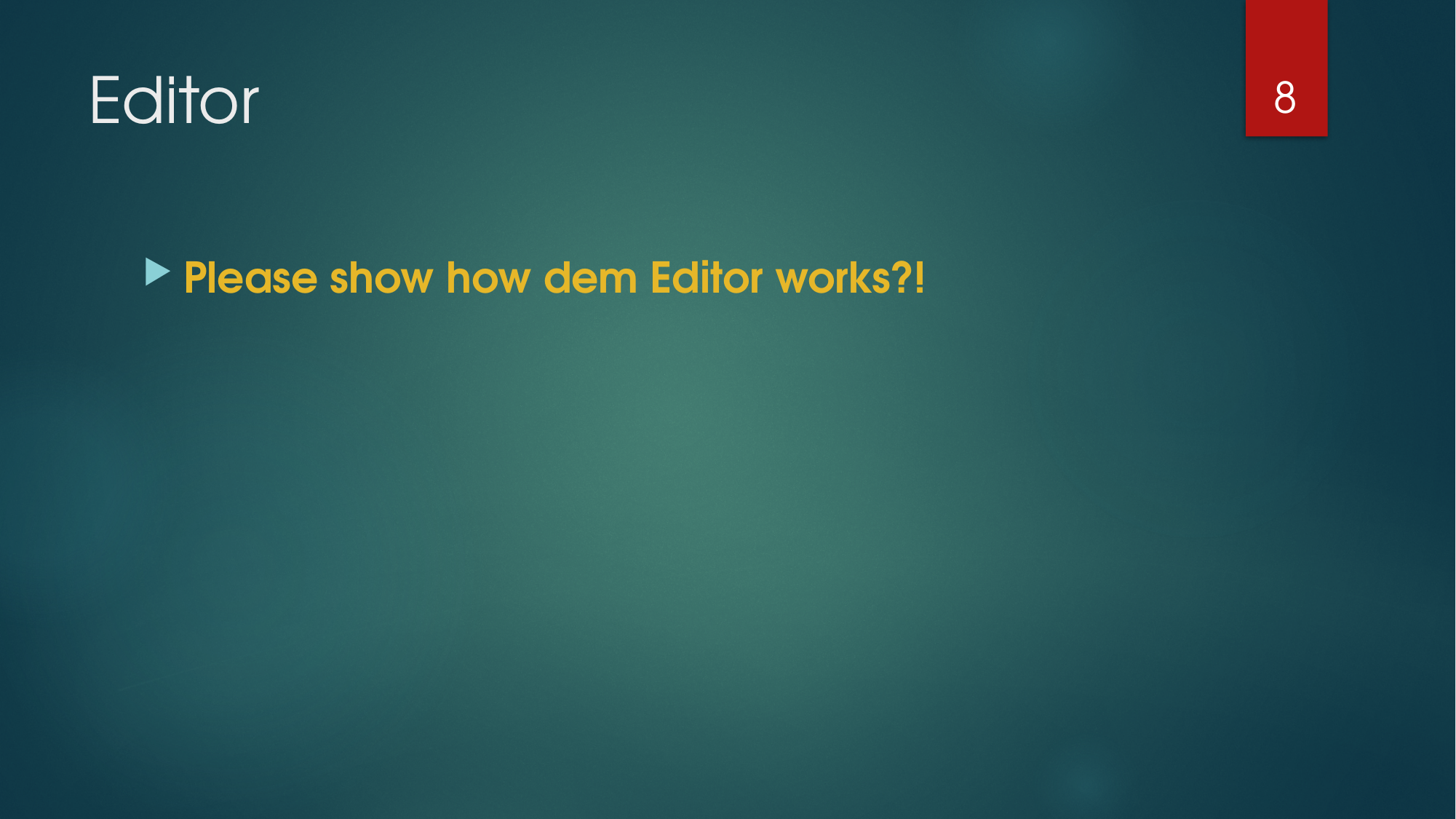

8
# Editor
Please show how dem Editor works?!